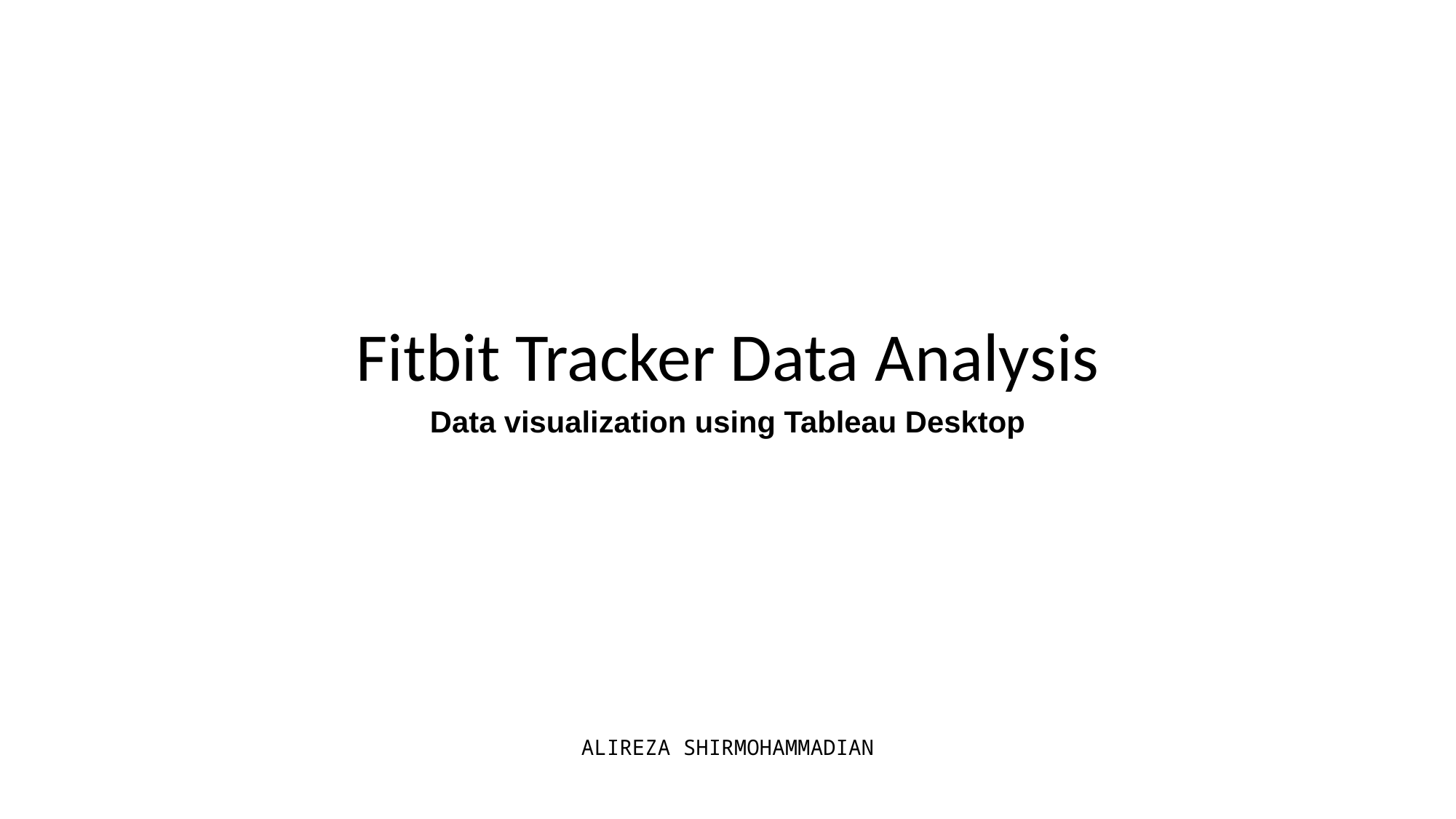

# Fitbit Tracker Data Analysis
Data visualization using Tableau Desktop
ALIREZA SHIRMOHAMMADIAN